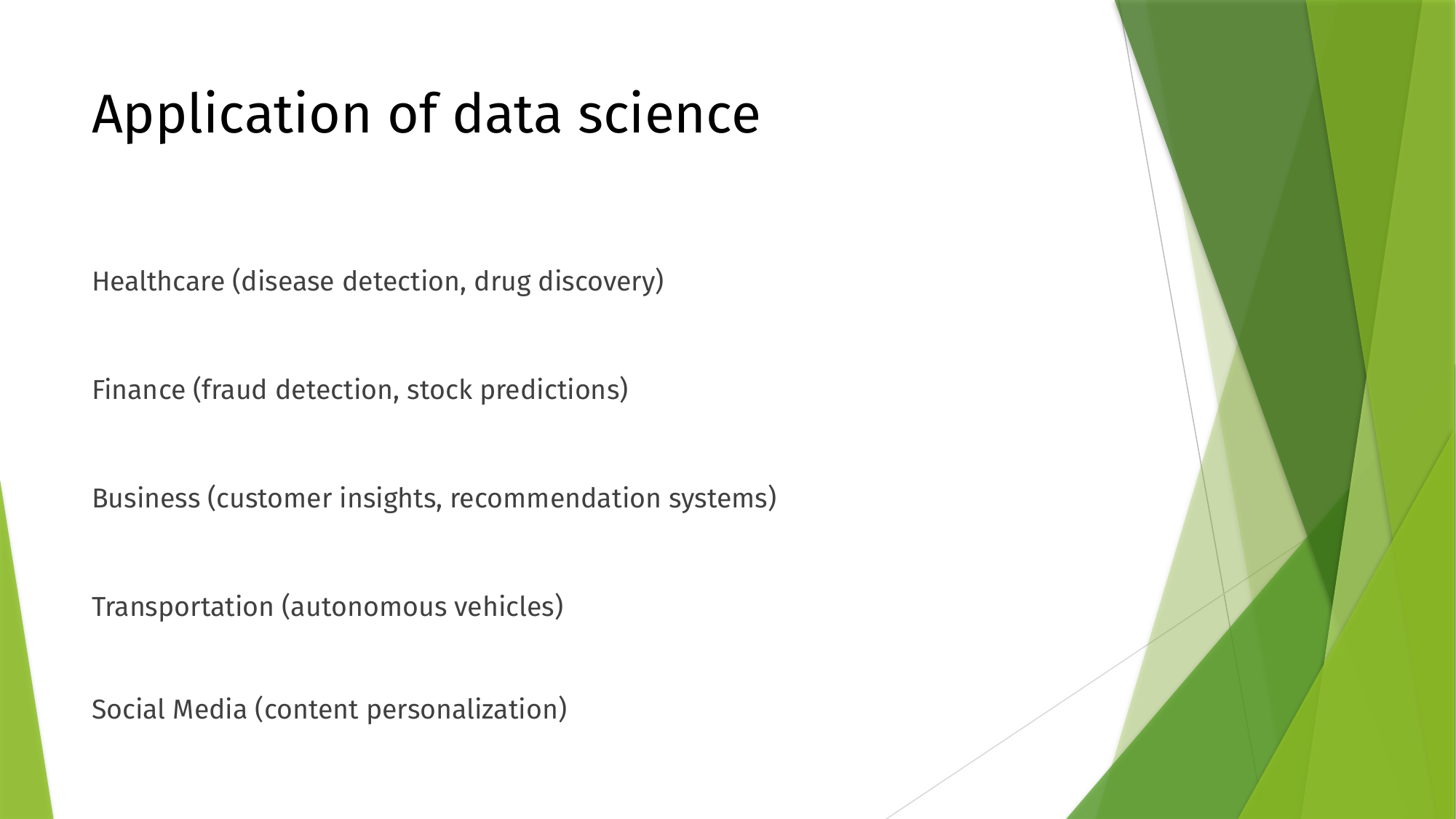

# Application of data science
Healthcare (disease detection, drug discovery)

Finance (fraud detection, stock predictions)

Business (customer insights, recommendation systems)

Transportation (autonomous vehicles)

Social Media (content personalization)